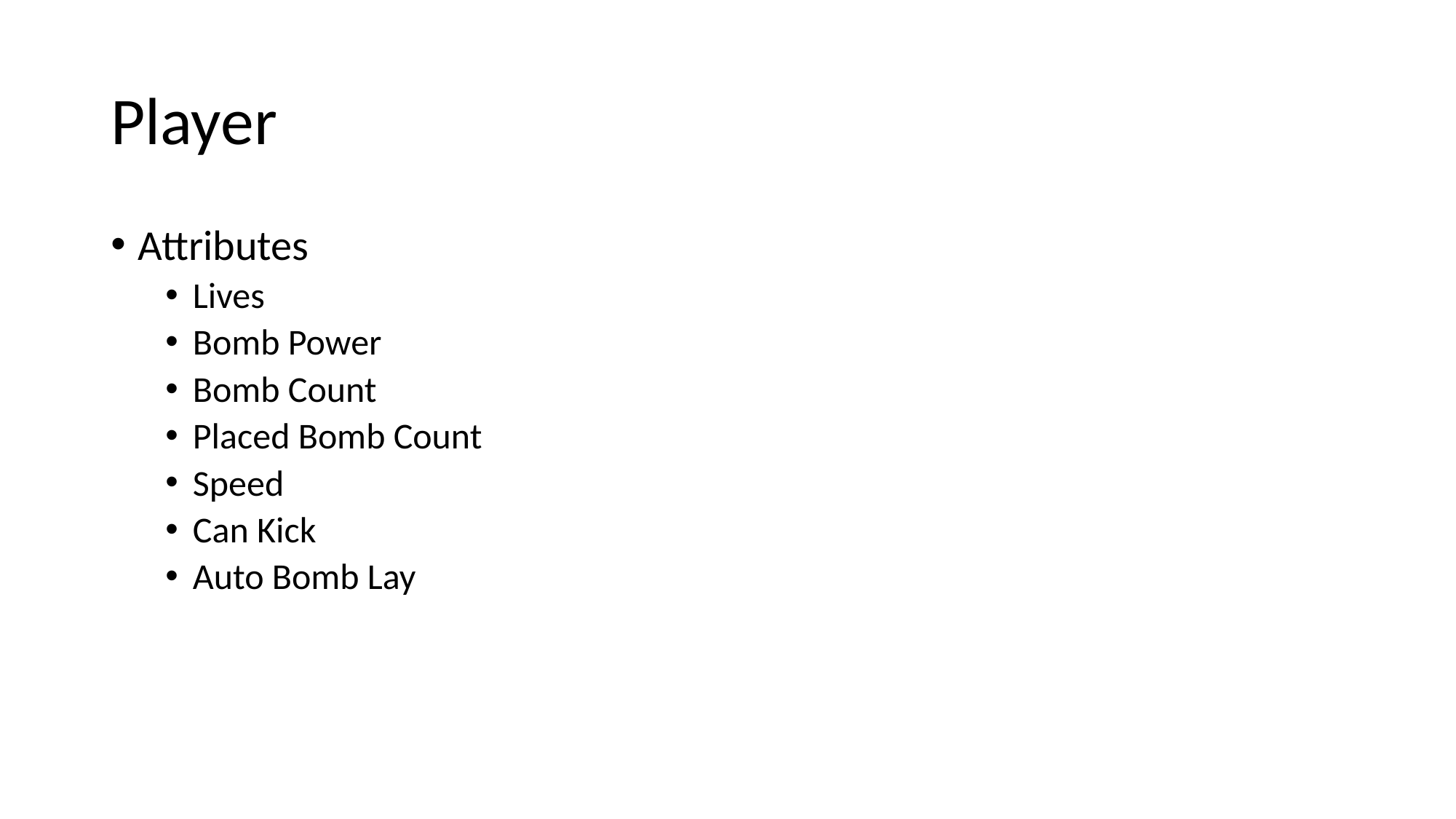

# Player
Attributes
Lives
Bomb Power
Bomb Count
Placed Bomb Count
Speed
Can Kick
Auto Bomb Lay